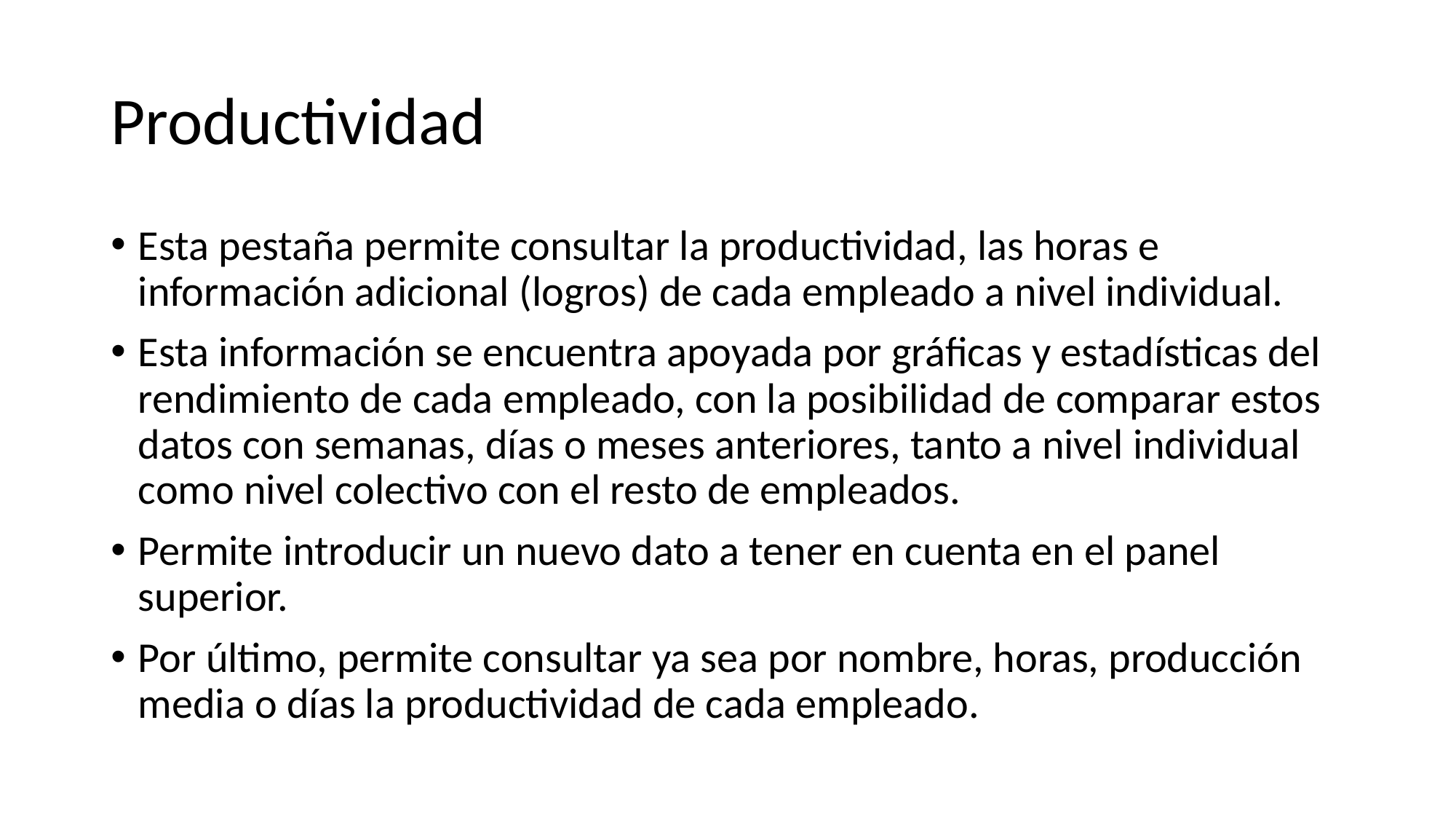

# Productividad
Esta pestaña permite consultar la productividad, las horas e información adicional (logros) de cada empleado a nivel individual.
Esta información se encuentra apoyada por gráficas y estadísticas del rendimiento de cada empleado, con la posibilidad de comparar estos datos con semanas, días o meses anteriores, tanto a nivel individual como nivel colectivo con el resto de empleados.
Permite introducir un nuevo dato a tener en cuenta en el panel superior.
Por último, permite consultar ya sea por nombre, horas, producción media o días la productividad de cada empleado.